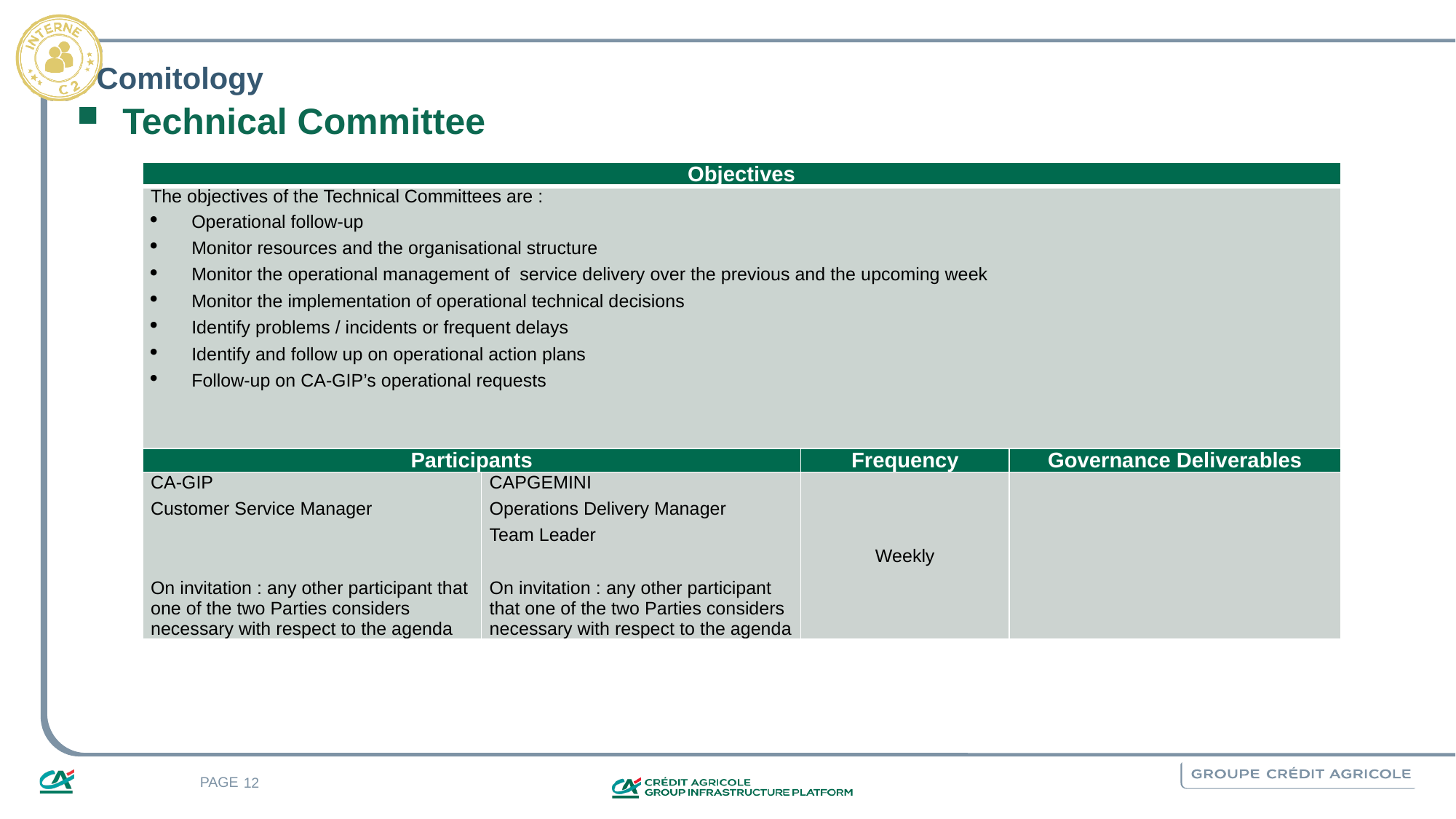

# Comitology
Technical Committee

| Objectives |  |  |  |
| --- | --- | --- | --- |
| The objectives of the Technical Committees are : Operational follow-up Monitor resources and the organisational structure Monitor the operational management of service delivery over the previous and the upcoming week Monitor the implementation of operational technical decisions Identify problems / incidents or frequent delays Identify and follow up on operational action plans Follow-up on CA-GIP’s operational requests |  |  |  |
| Participants |  | Frequency | Governance Deliverables |
| CA-GIP Customer Service Manager On invitation : any other participant that one of the two Parties considers necessary with respect to the agenda | CAPGEMINI Operations Delivery Manager Team Leader On invitation : any other participant that one of the two Parties considers necessary with respect to the agenda | Weekly |  |
12